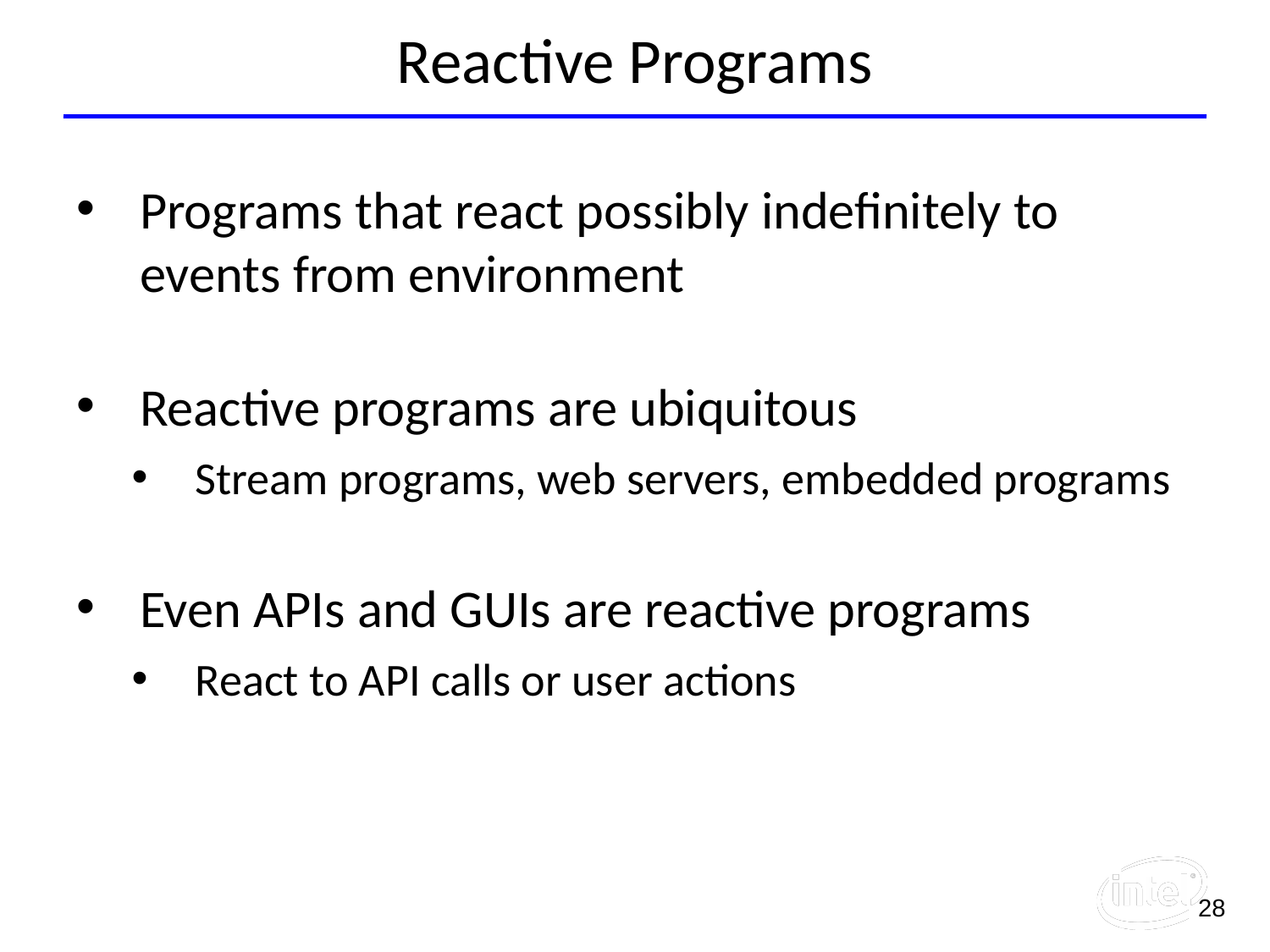

# Reactive Programs
Programs that react possibly indefinitely to events from environment

Reactive programs are ubiquitous
Stream programs, web servers, embedded programs

Even APIs and GUIs are reactive programs
React to API calls or user actions